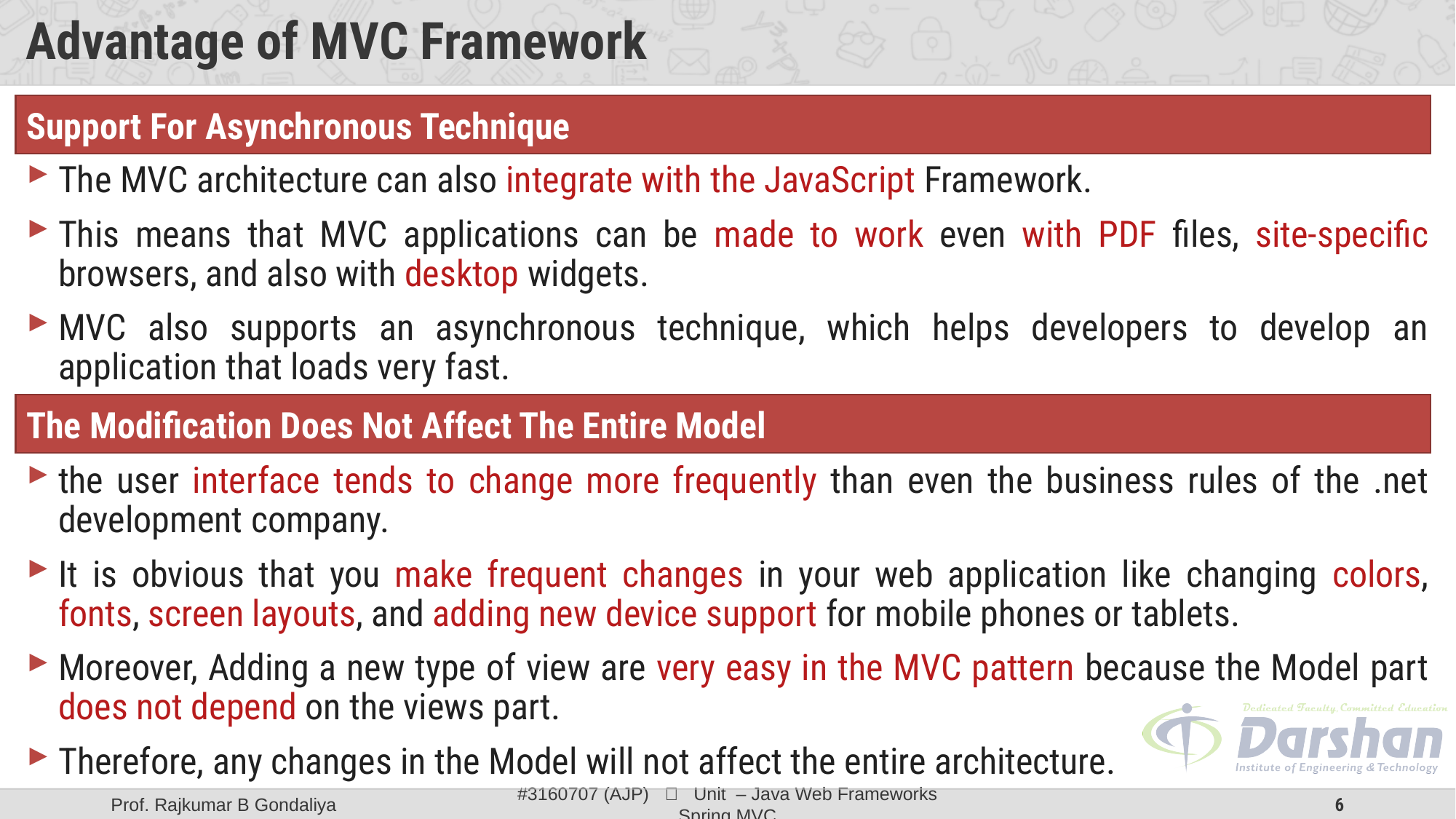

# Advantage of MVC Framework
Support For Asynchronous Technique
The MVC architecture can also integrate with the JavaScript Framework.
This means that MVC applications can be made to work even with PDF files, site-specific browsers, and also with desktop widgets.
MVC also supports an asynchronous technique, which helps developers to develop an application that loads very fast.
The Modification Does Not Affect The Entire Model
the user interface tends to change more frequently than even the business rules of the .net development company.
It is obvious that you make frequent changes in your web application like changing colors, fonts, screen layouts, and adding new device support for mobile phones or tablets.
Moreover, Adding a new type of view are very easy in the MVC pattern because the Model part does not depend on the views part.
Therefore, any changes in the Model will not affect the entire architecture.